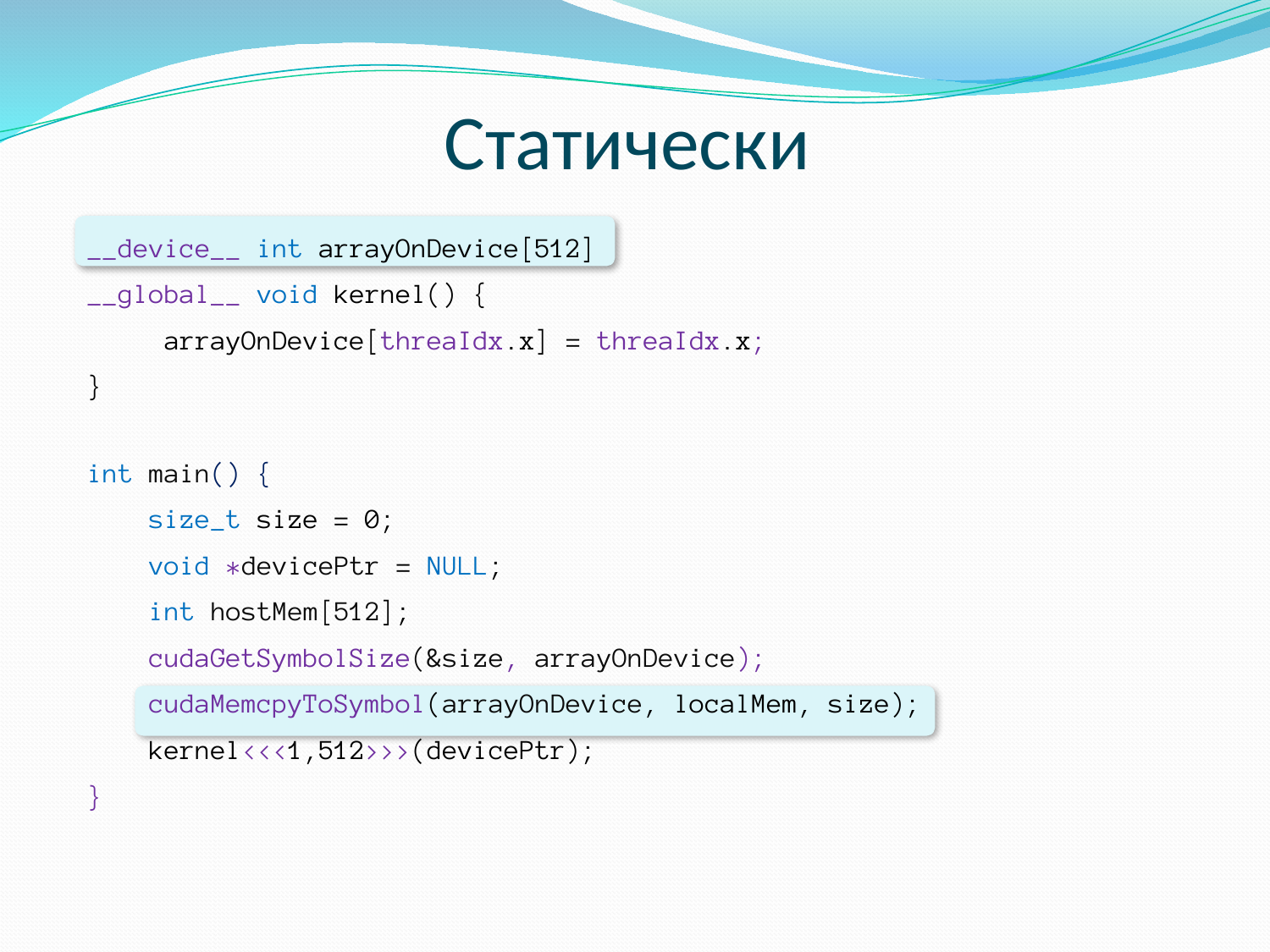

# Статически

__device__ int arrayOnDevice[512]
__global__ void kernel() {
     arrayOnDevice[threaIdx.x] = threaIdx.x;
}

int main() {
    size_t size = 0;
    void *devicePtr = NULL;
    int hostMem[512];
    cudaGetSymbolSize(&size, arrayOnDevice);
    cudaMemcpyToSymbol(arrayOnDevice, localMem, size);
    kernel<<<1,512>>>(devicePtr);
}